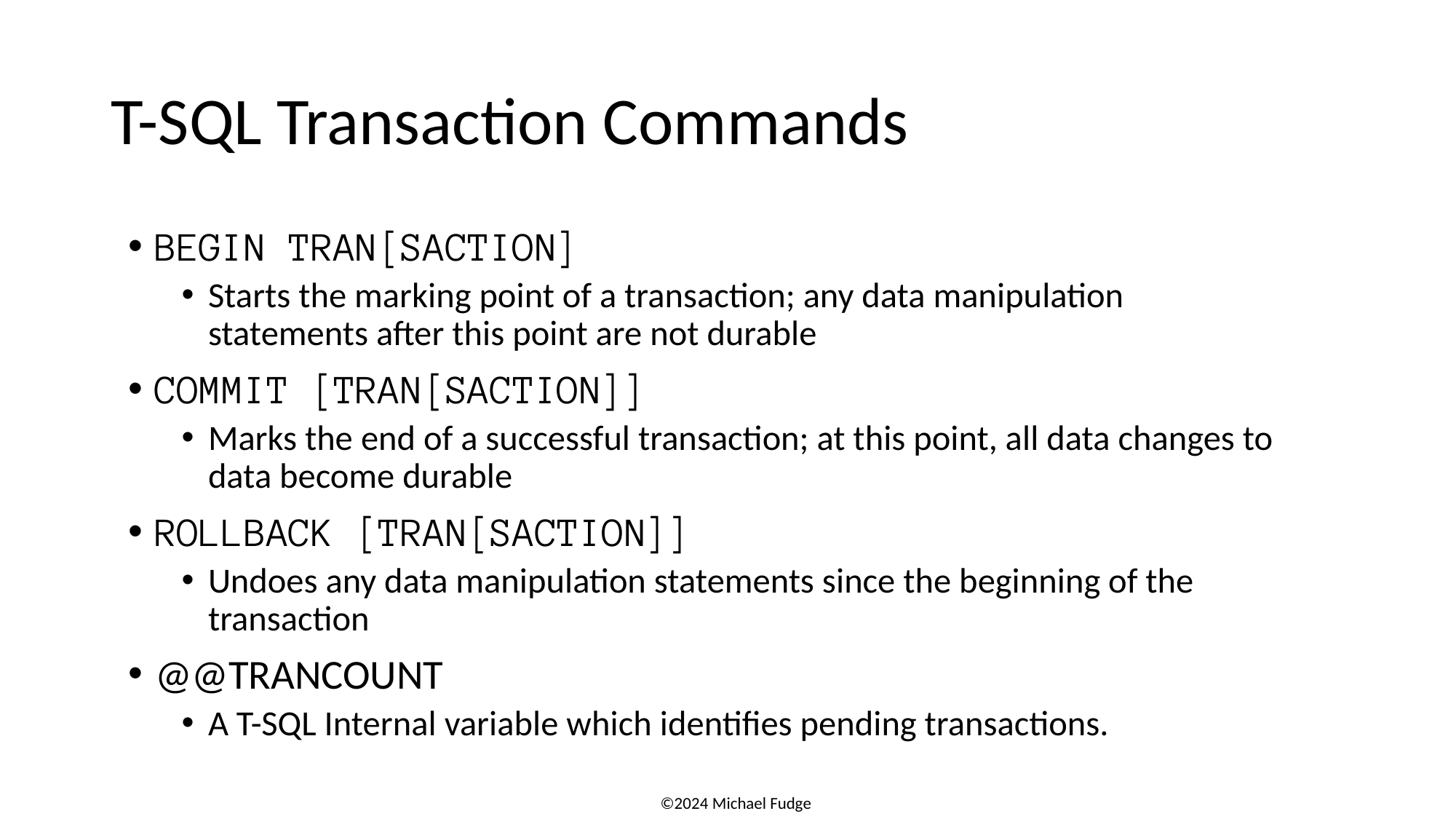

# T-SQL Transaction Commands
BEGIN TRAN[SACTION]
Starts the marking point of a transaction; any data manipulation statements after this point are not durable
COMMIT [TRAN[SACTION]]
Marks the end of a successful transaction; at this point, all data changes to data become durable
ROLLBACK [TRAN[SACTION]]
Undoes any data manipulation statements since the beginning of the transaction
@@TRANCOUNT
A T-SQL Internal variable which identifies pending transactions.